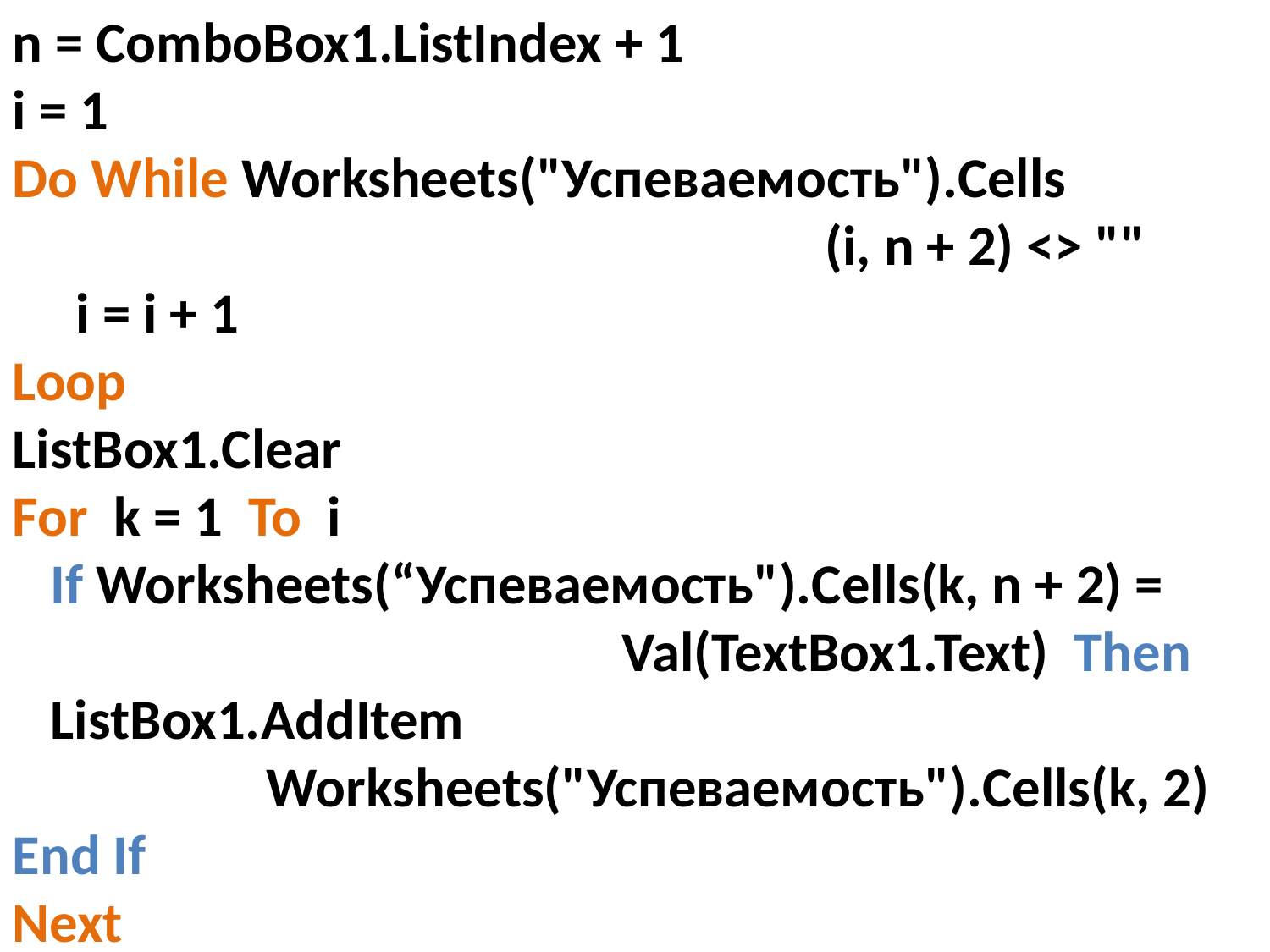

n = ComboBox1.ListIndex + 1
i = 1
Do While Worksheets("Успеваемость").Cells
                                                                (i, n + 2) <> ""
     i = i + 1
Loop
ListBox1.Clear
For  k = 1  To  i
   If Worksheets(“Успеваемость").Cells(k, n + 2) =
                                                Val(TextBox1.Text)  Then
   ListBox1.AddItem
                    Worksheets("Успеваемость").Cells(k, 2)
End If
Next